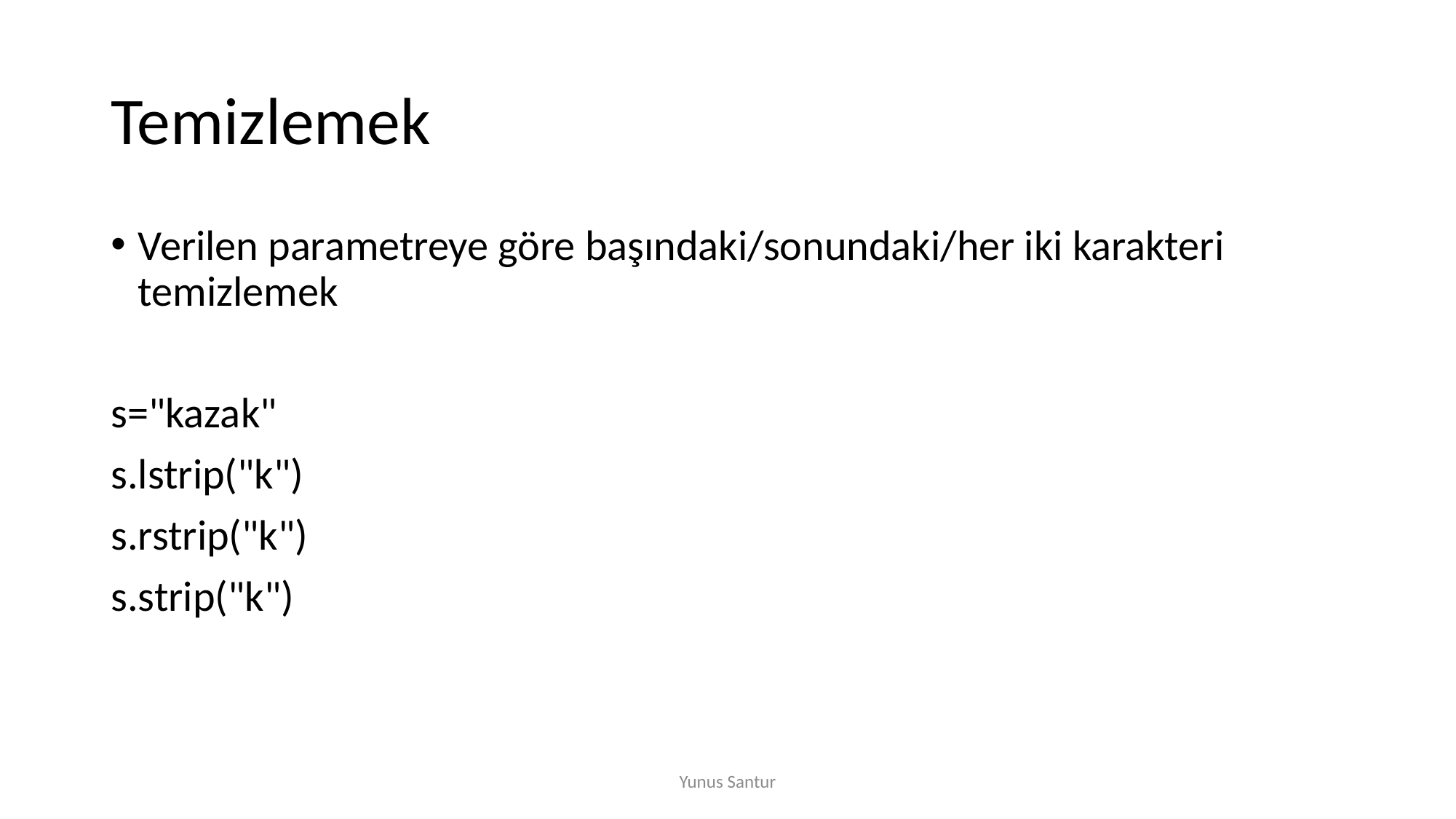

# Temizlemek
Verilen parametreye göre başındaki/sonundaki/her iki karakteri temizlemek

s="kazak"
s.lstrip("k")
s.rstrip("k")
s.strip("k")

Yunus Santur